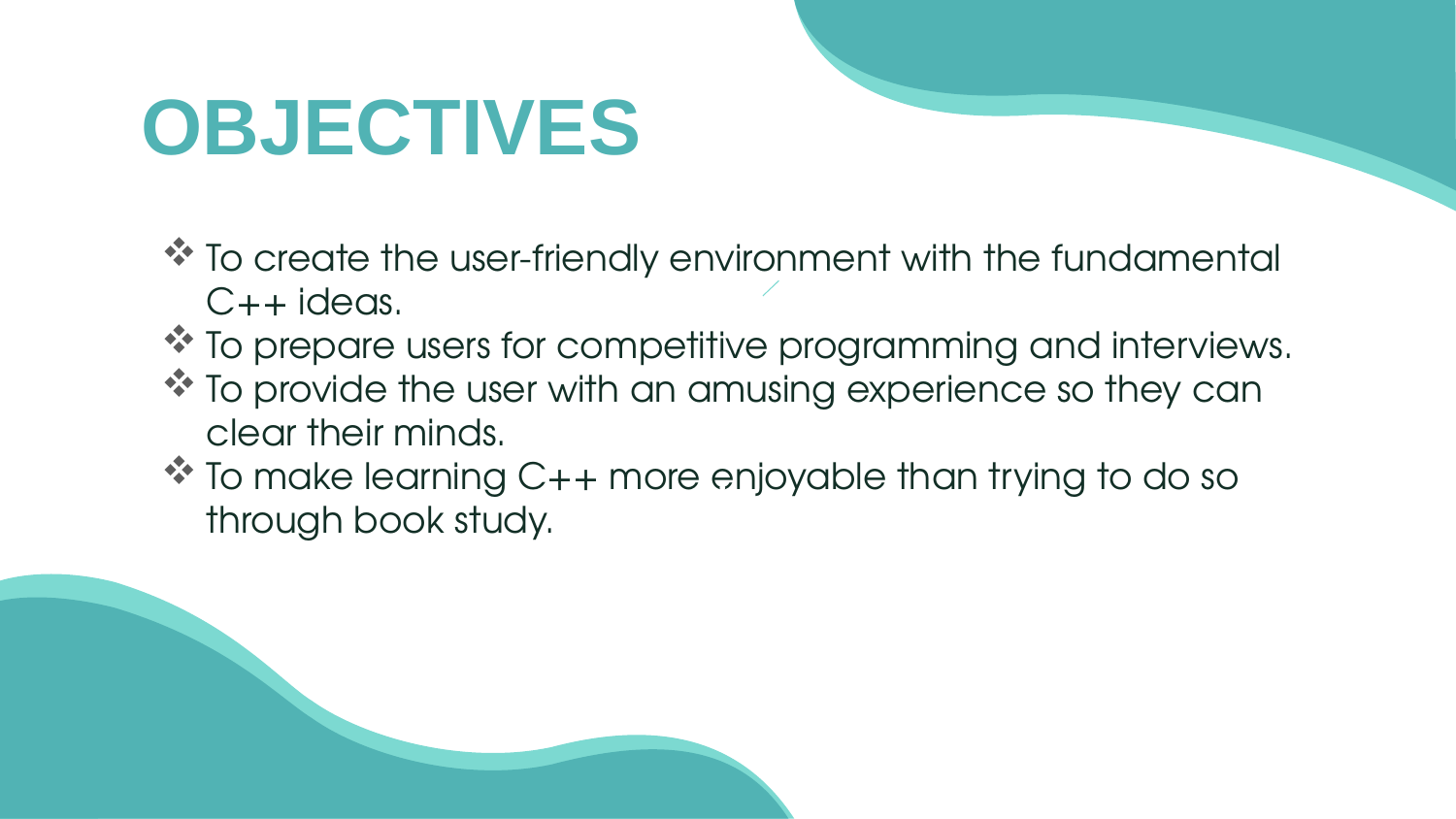

OBJECTIVES
To create the user-friendly environment with the fundamental C++ ideas.
To prepare users for competitive programming and interviews.
To provide the user with an amusing experience so they can clear their minds.
To make learning C++ more enjoyable than trying to do so through book study.